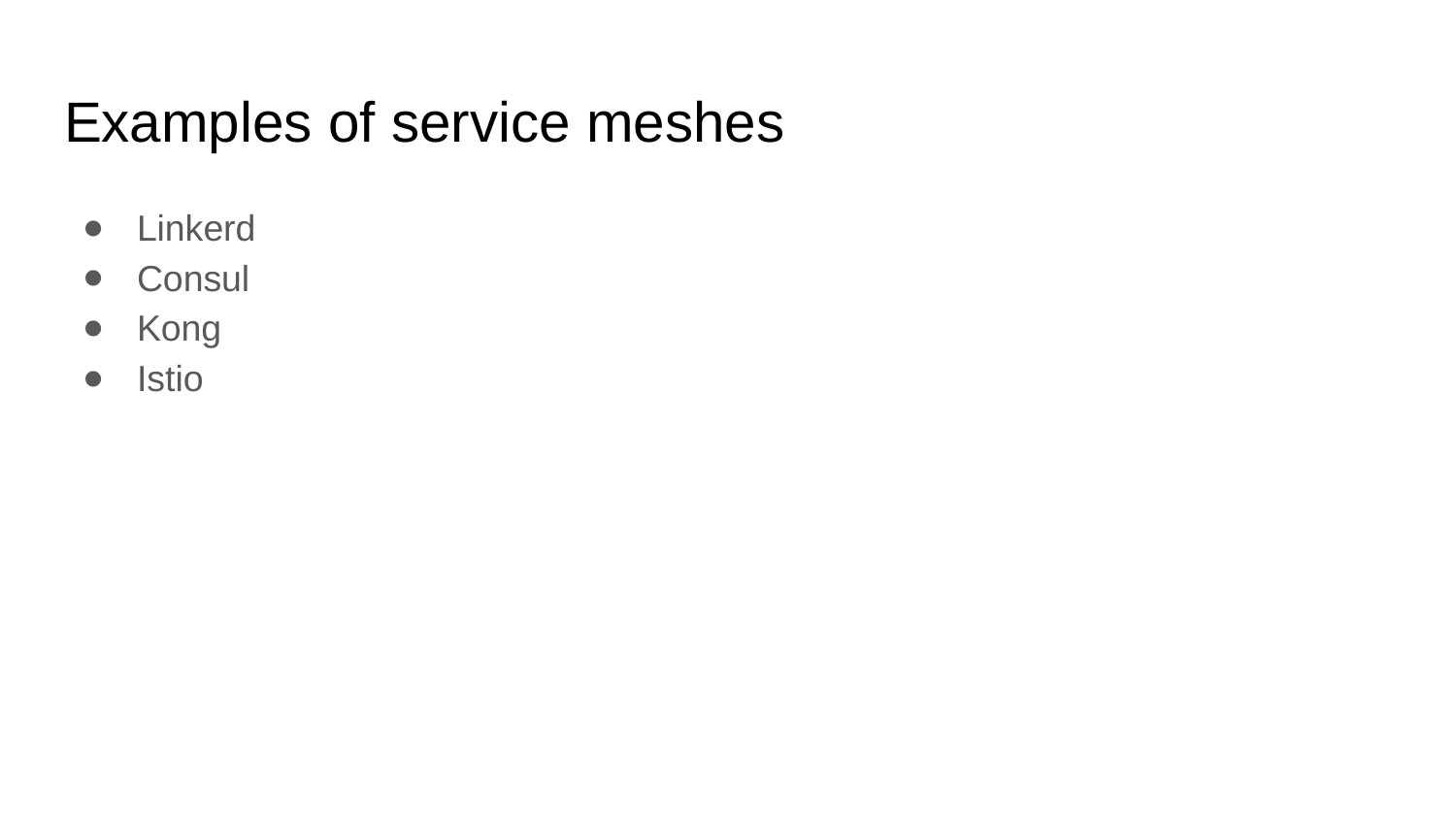

# Examples of service meshes
Linkerd
Consul
Kong
Istio